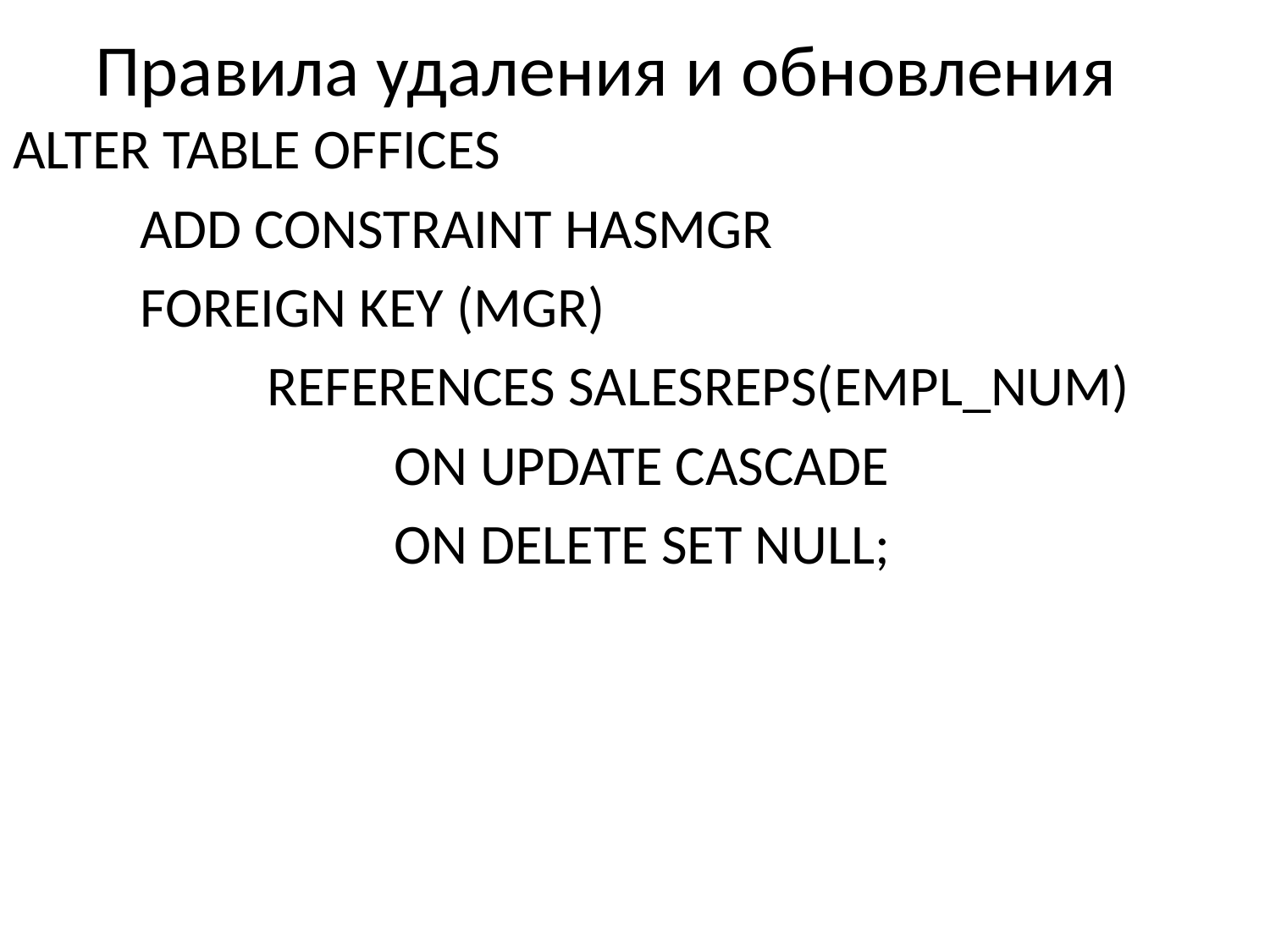

# Правила удаления и обновления
ALTER TABLE OFFICES
	ADD CONSTRAINT HASMGR
	FOREIGN KEY (MGR)
		REFERENCES SALESREPS(EMPL_NUM)
			ON UPDATE CASCADE
			ON DELETE SET NULL;